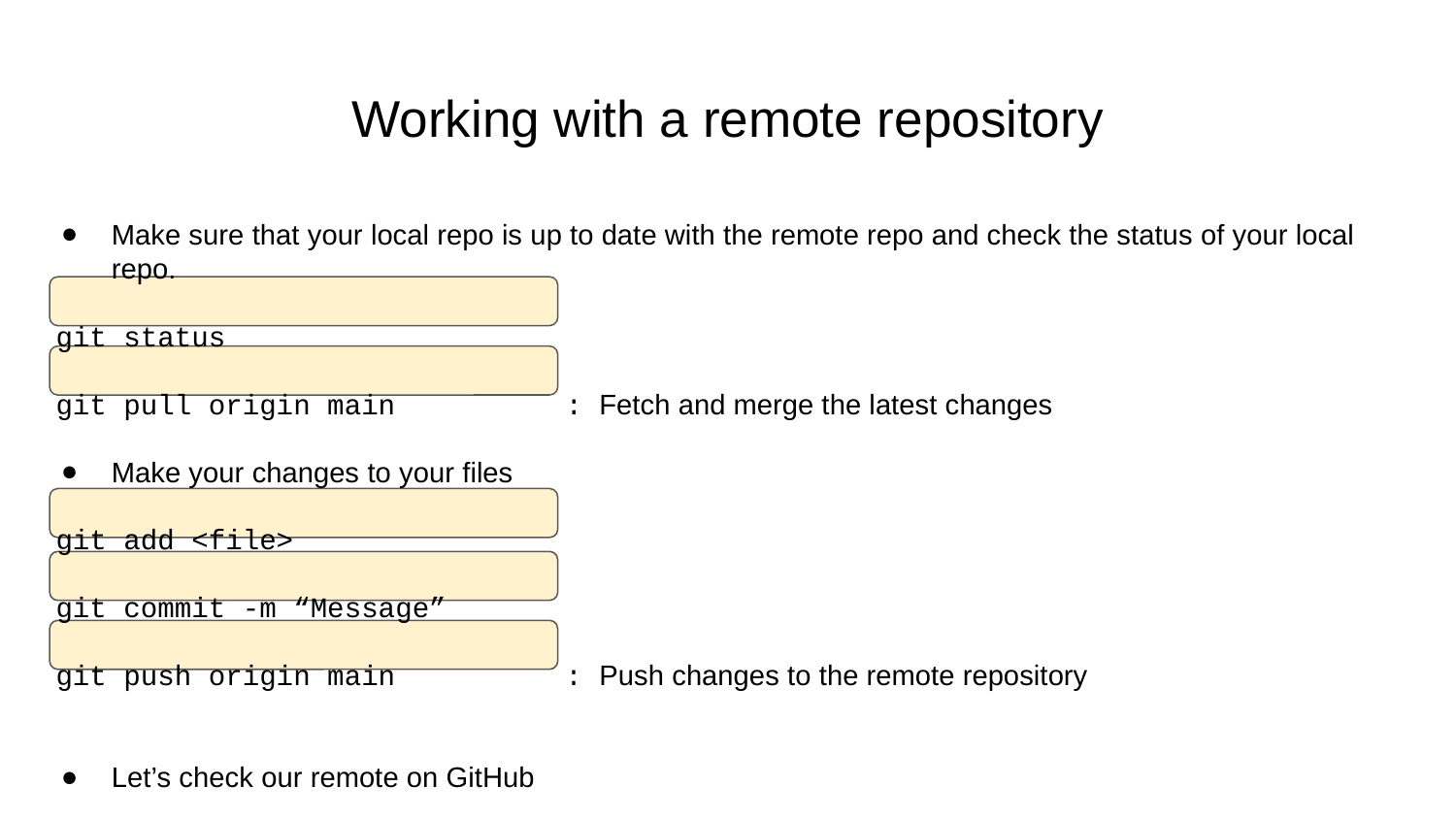

# Working with a remote repository
Make sure that your local repo is up to date with the remote repo and check the status of your local repo.

 git status

 git pull origin main          : Fetch and merge the latest changes

Make your changes to your files

 git add <file>

 git commit -m “Message”

 git push origin main          : Push changes to the remote repository

Let’s check our remote on GitHub